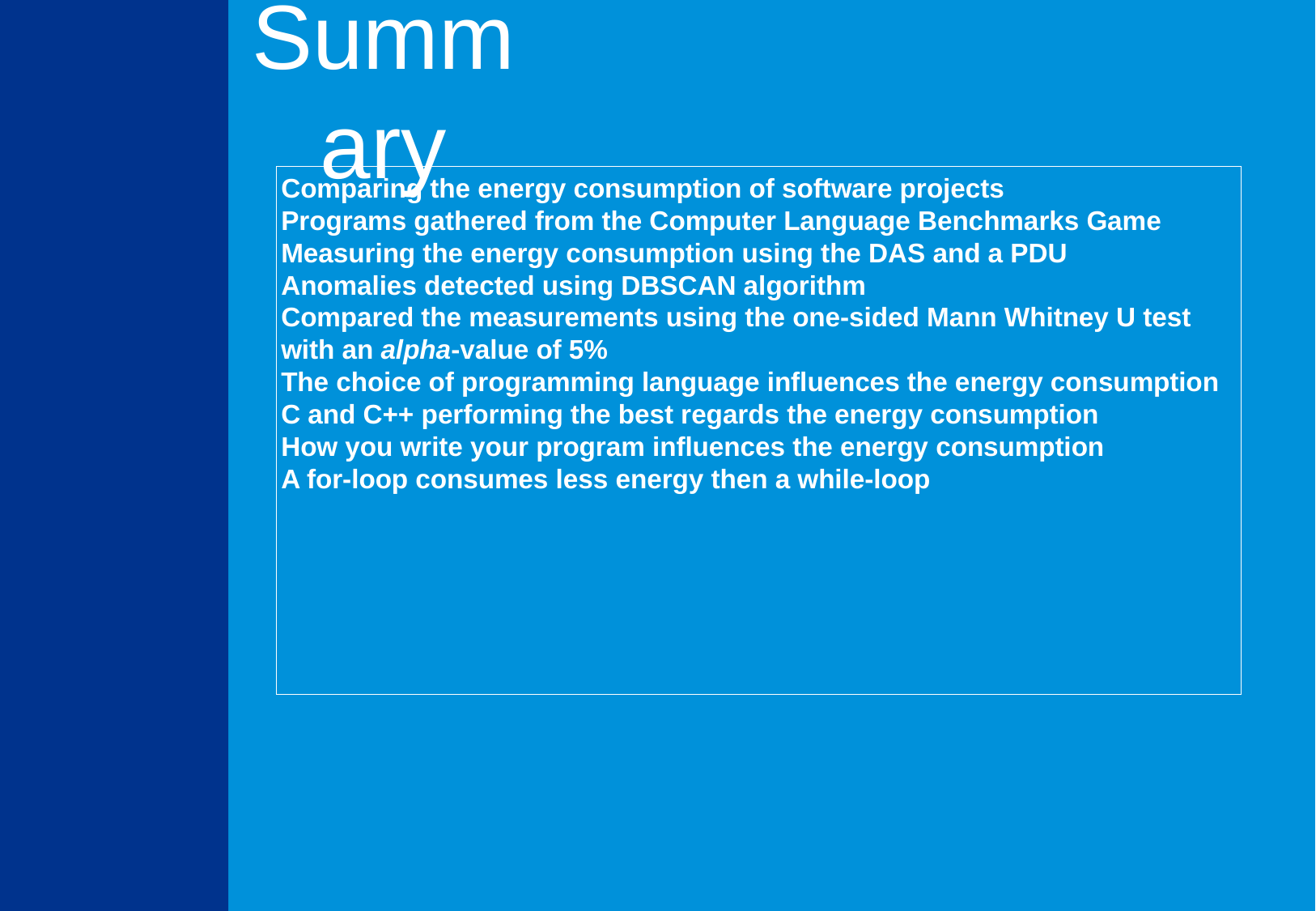

Summary

Comparing the energy consumption of software projects
Programs gathered from the Computer Language Benchmarks Game
Measuring the energy consumption using the DAS and a PDU
Anomalies detected using DBSCAN algorithm
Compared the measurements using the one-sided Mann Whitney U test with an alpha-value of 5%
The choice of programming language influences the energy consumption
C and C++ performing the best regards the energy consumption
How you write your program influences the energy consumption
A for-loop consumes less energy then a while-loop